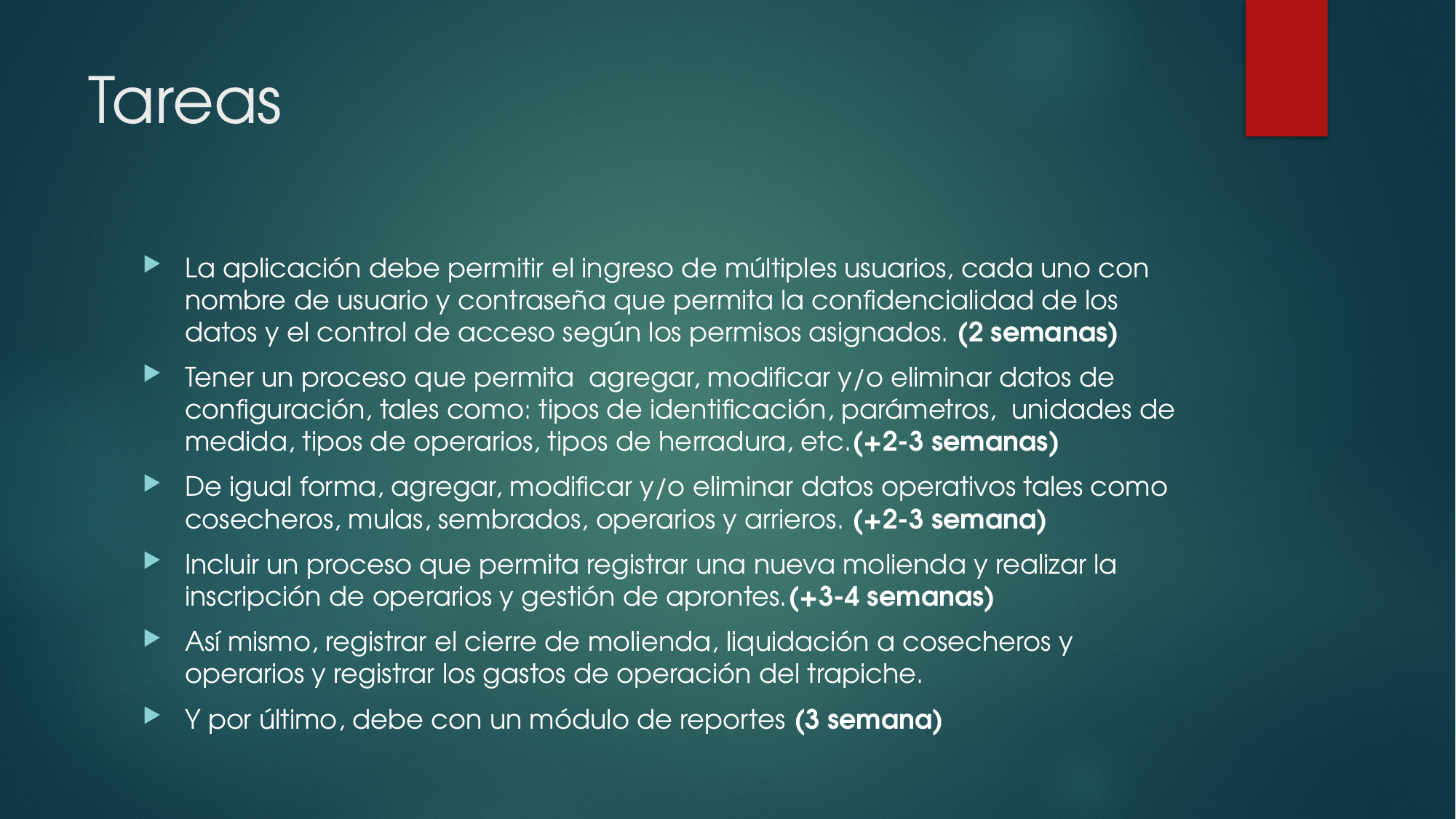

# Tareas
La aplicación debe permitir el ingreso de múltiples usuarios, cada uno con nombre de usuario y contraseña que permita la confidencialidad de los datos y el control de acceso según los permisos asignados. (2 semanas)
Tener un proceso que permita  agregar, modificar y/o eliminar datos de configuración, tales como: tipos de identificación, parámetros,  unidades de medida, tipos de operarios, tipos de herradura, etc.(+2-3 semanas)
De igual forma, agregar, modificar y/o eliminar datos operativos tales como cosecheros, mulas, sembrados, operarios y arrieros. (+2-3 semana)
Incluir un proceso que permita registrar una nueva molienda y realizar la inscripción de operarios y gestión de aprontes.(+3-4 semanas)
Así mismo, registrar el cierre de molienda, liquidación a cosecheros y operarios y registrar los gastos de operación del trapiche.
Y por último, debe con un módulo de reportes (3 semana)